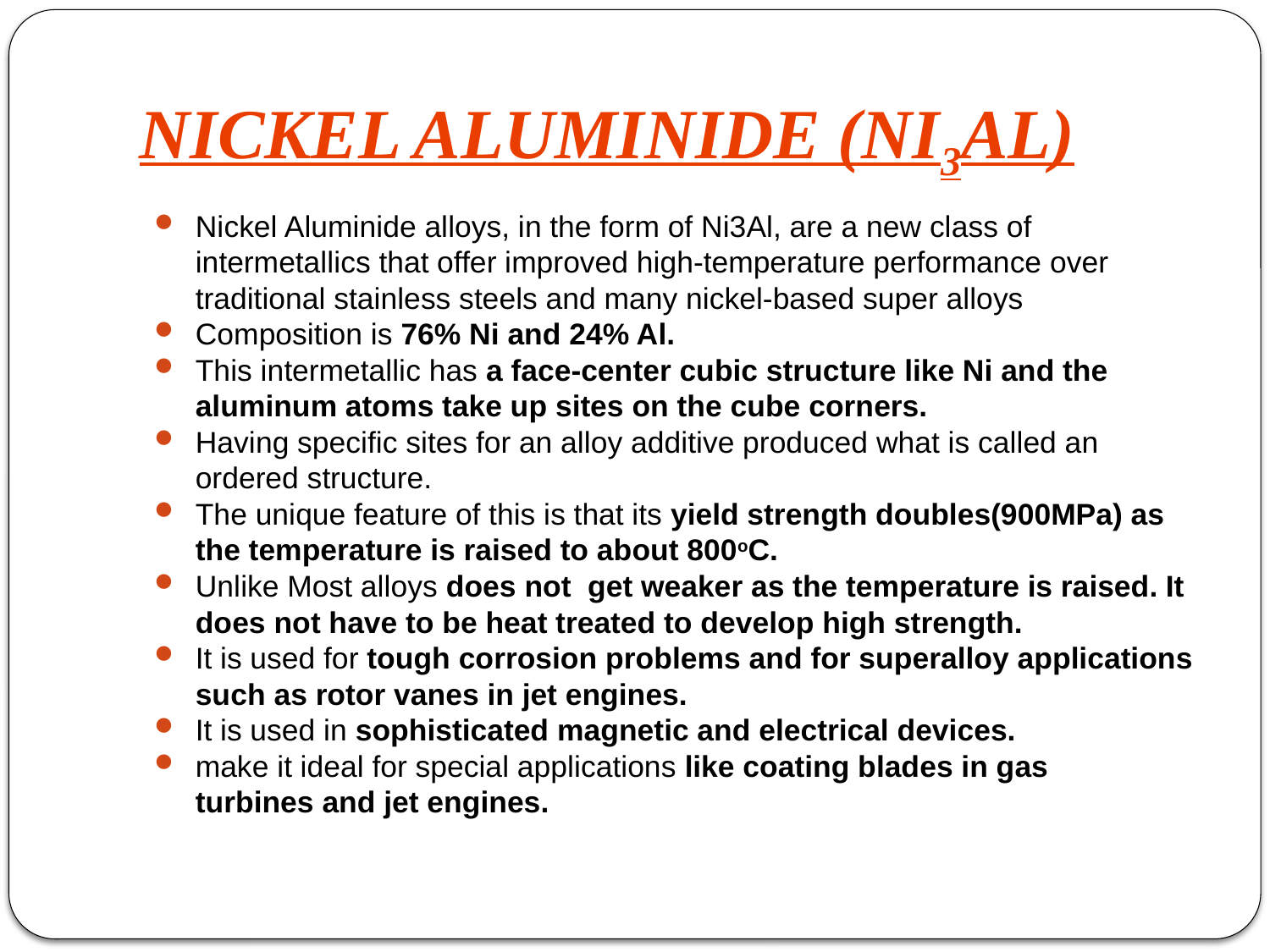

# NICKEL ALUMINIDE (NI3AL)
Nickel Aluminide alloys, in the form of Ni3Al, are a new class of intermetallics that offer improved high-temperature performance over traditional stainless steels and many nickel-based super alloys
Composition is 76% Ni and 24% Al.
This intermetallic has a face-center cubic structure like Ni and the aluminum atoms take up sites on the cube corners.
Having specific sites for an alloy additive produced what is called an ordered structure.
The unique feature of this is that its yield strength doubles(900MPa) as the temperature is raised to about 800oC.
Unlike Most alloys does not  get weaker as the temperature is raised. It does not have to be heat treated to develop high strength.
It is used for tough corrosion problems and for superalloy applications such as rotor vanes in jet engines.
It is used in sophisticated magnetic and electrical devices.
make it ideal for special applications like coating blades in gas turbines and jet engines.